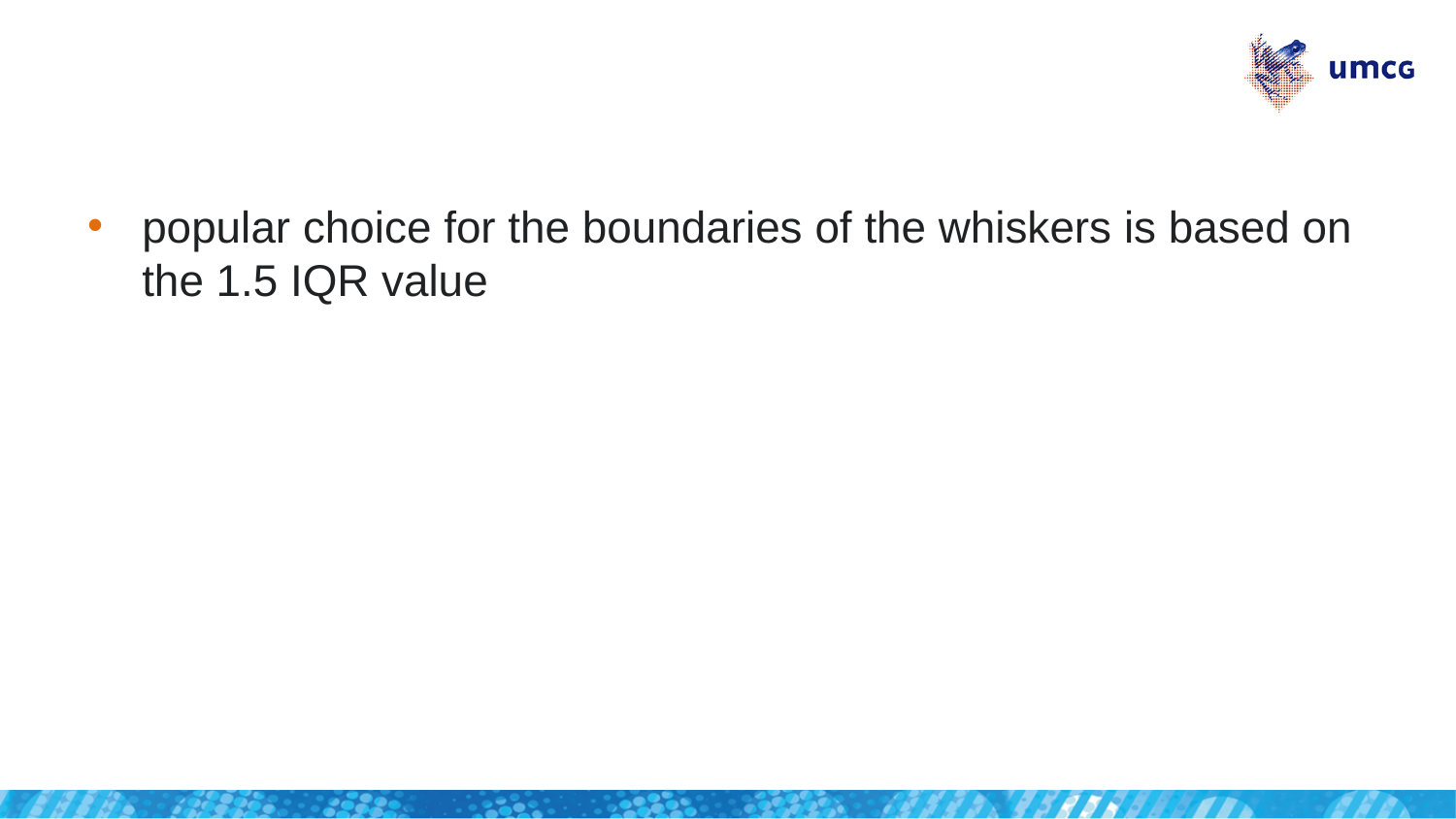

popular choice for the boundaries of the whiskers is based on the 1.5 IQR value